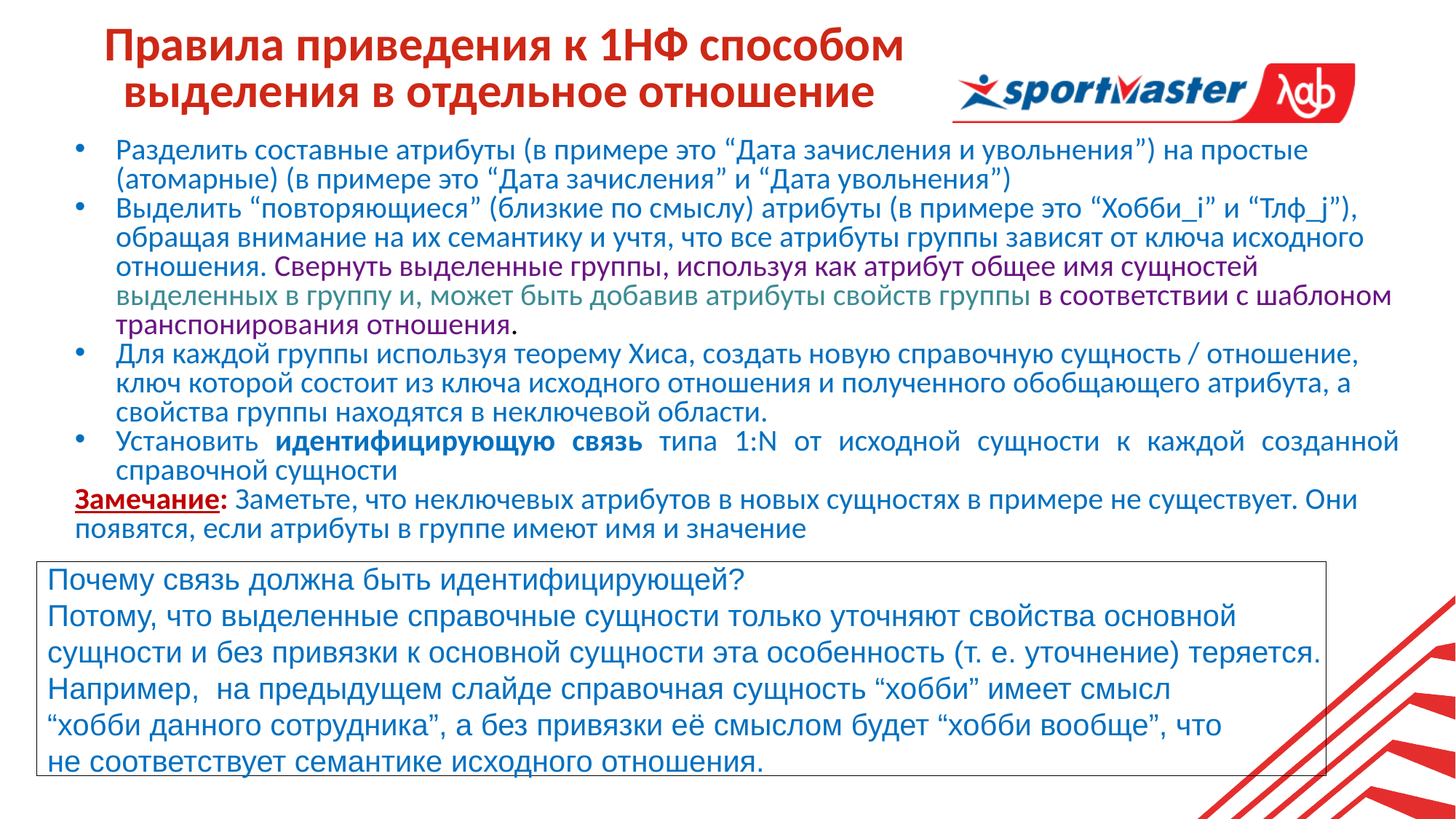

Правила приведения к 1НФ способом выделения в отдельное отношение
Разделить составные атрибуты (в примере это “Дата зачисления и увольнения”) на простые (атомарные) (в примере это “Дата зачисления” и “Дата увольнения”)
Выделить “повторяющиеся” (близкие по смыслу) атрибуты (в примере это “Хобби_i” и “Тлф_j”), обращая внимание на их семантику и учтя, что все атрибуты группы зависят от ключа исходного отношения. Свернуть выделенные группы, используя как атрибут общее имя сущностей выделенных в группу и, может быть добавив атрибуты свойств группы в соответствии с шаблоном транспонирования отношения.
Для каждой группы используя теорему Хиса, создать новую справочную сущность / отношение, ключ которой состоит из ключа исходного отношения и полученного обобщающего атрибута, а свойства группы находятся в неключевой области.
Установить идентифицирующую связь типа 1:N от исходной сущности к каждой созданной справочной сущности
Замечание: Заметьте, что неключевых атрибутов в новых сущностях в примере не существует. Они появятся, если атрибуты в группе имеют имя и значение

Почему связь должна быть идентифицирующей?
Потому, что выделенные справочные сущности только уточняют свойства основной
сущности и без привязки к основной сущности эта особенность (т. е. уточнение) теряется.
Например,  на предыдущем слайде справочная сущность “хобби” имеет смысл
“хобби данного сотрудника”, а без привязки её смыслом будет “хобби вообще”, что
не соответствует семантике исходного отношения.